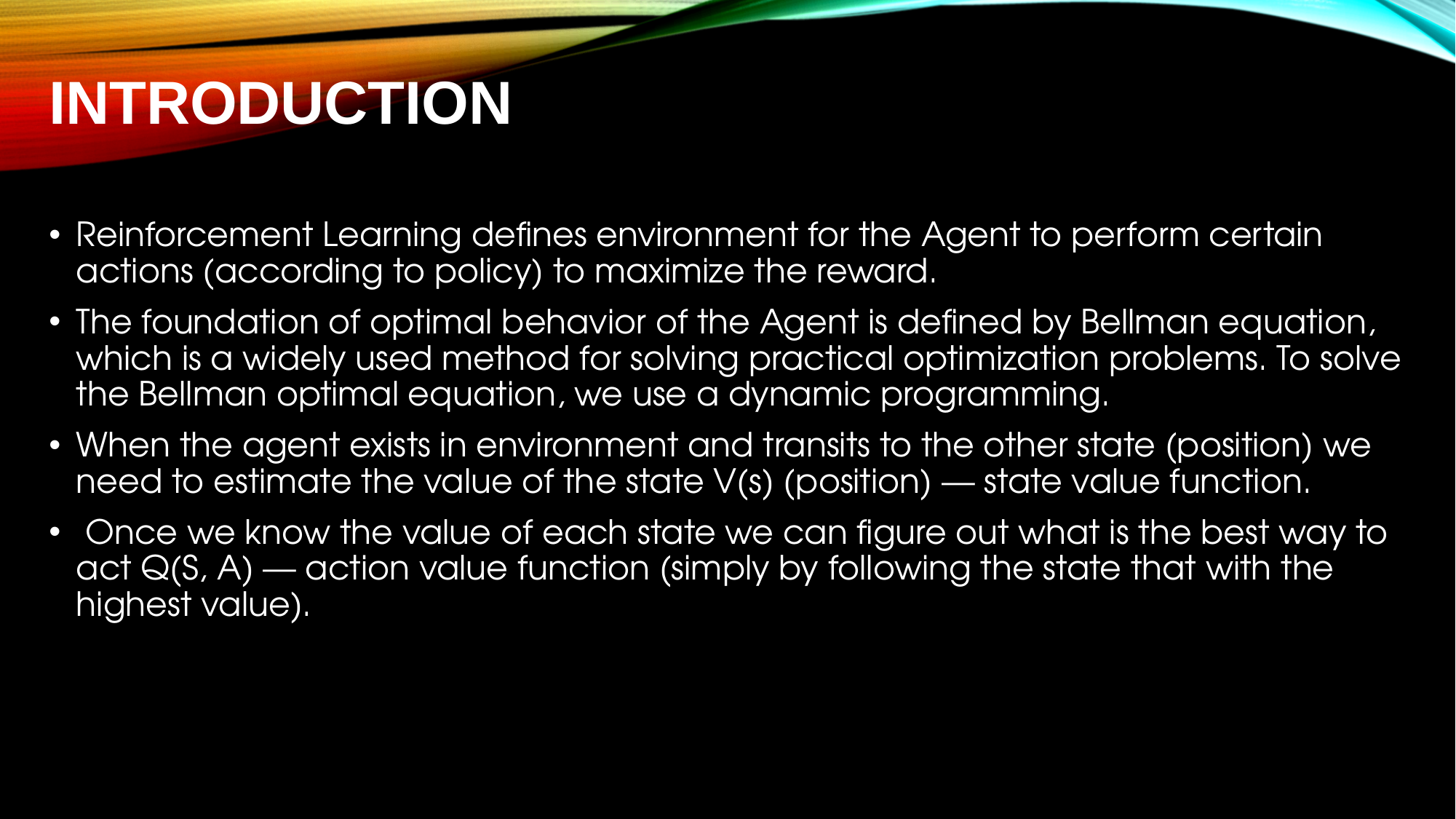

# INTRODUCTION
Reinforcement Learning defines environment for the Agent to perform certain actions (according to policy) to maximize the reward.
The foundation of optimal behavior of the Agent is defined by Bellman equation, which is a widely used method for solving practical optimization problems. To solve the Bellman optimal equation, we use a dynamic programming.
When the agent exists in environment and transits to the other state (position) we need to estimate the value of the state V(s) (position) — state value function.
 Once we know the value of each state we can figure out what is the best way to act Q(S, A) — action value function (simply by following the state that with the highest value).